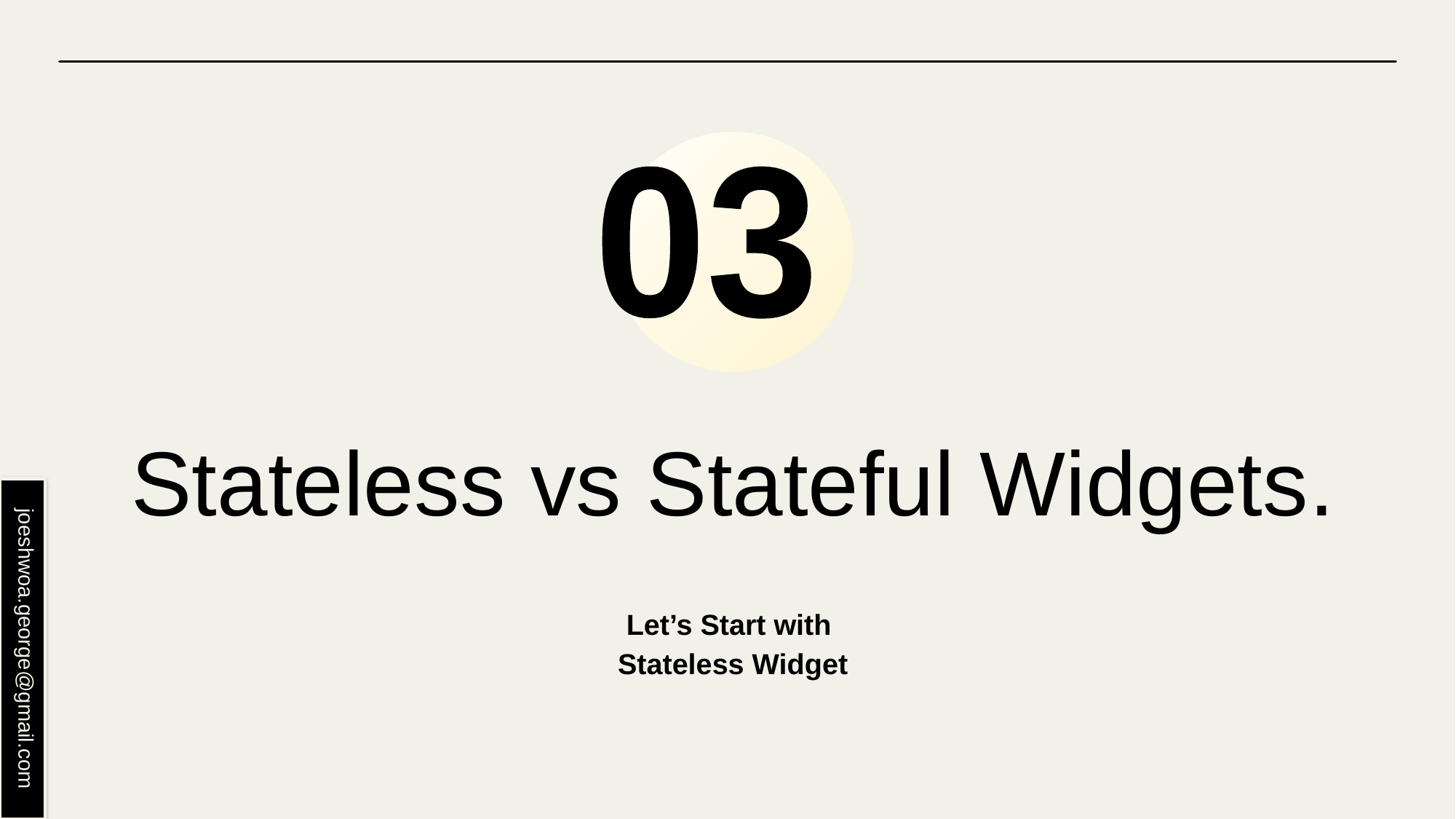

03
# Stateless vs Stateful Widgets.
Let’s Start with
Stateless Widget
joeshwoa.george@gmail.com